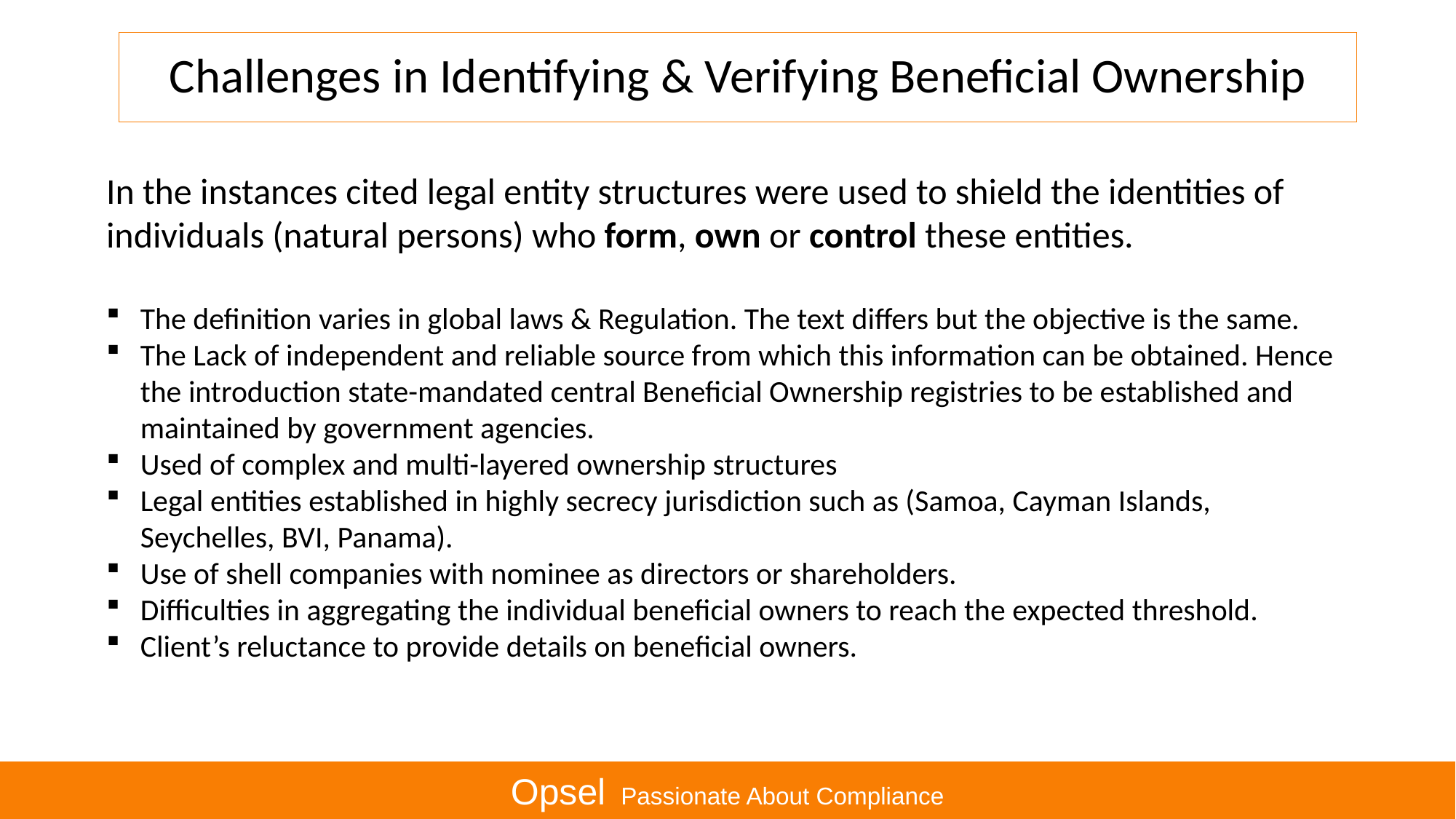

# Challenges in Identifying & Verifying Beneficial Ownership
In the instances cited legal entity structures were used to shield the identities of individuals (natural persons) who form, own or control these entities.

The definition varies in global laws & Regulation. The text differs but the objective is the same.
The Lack of independent and reliable source from which this information can be obtained. Hence the introduction state-mandated central Beneficial Ownership registries to be established and maintained by government agencies.
Used of complex and multi-layered ownership structures
Legal entities established in highly secrecy jurisdiction such as (Samoa, Cayman Islands, Seychelles, BVI, Panama).
Use of shell companies with nominee as directors or shareholders.
Difficulties in aggregating the individual beneficial owners to reach the expected threshold.
Client’s reluctance to provide details on beneficial owners.

Opsel  Passionate About Compliance